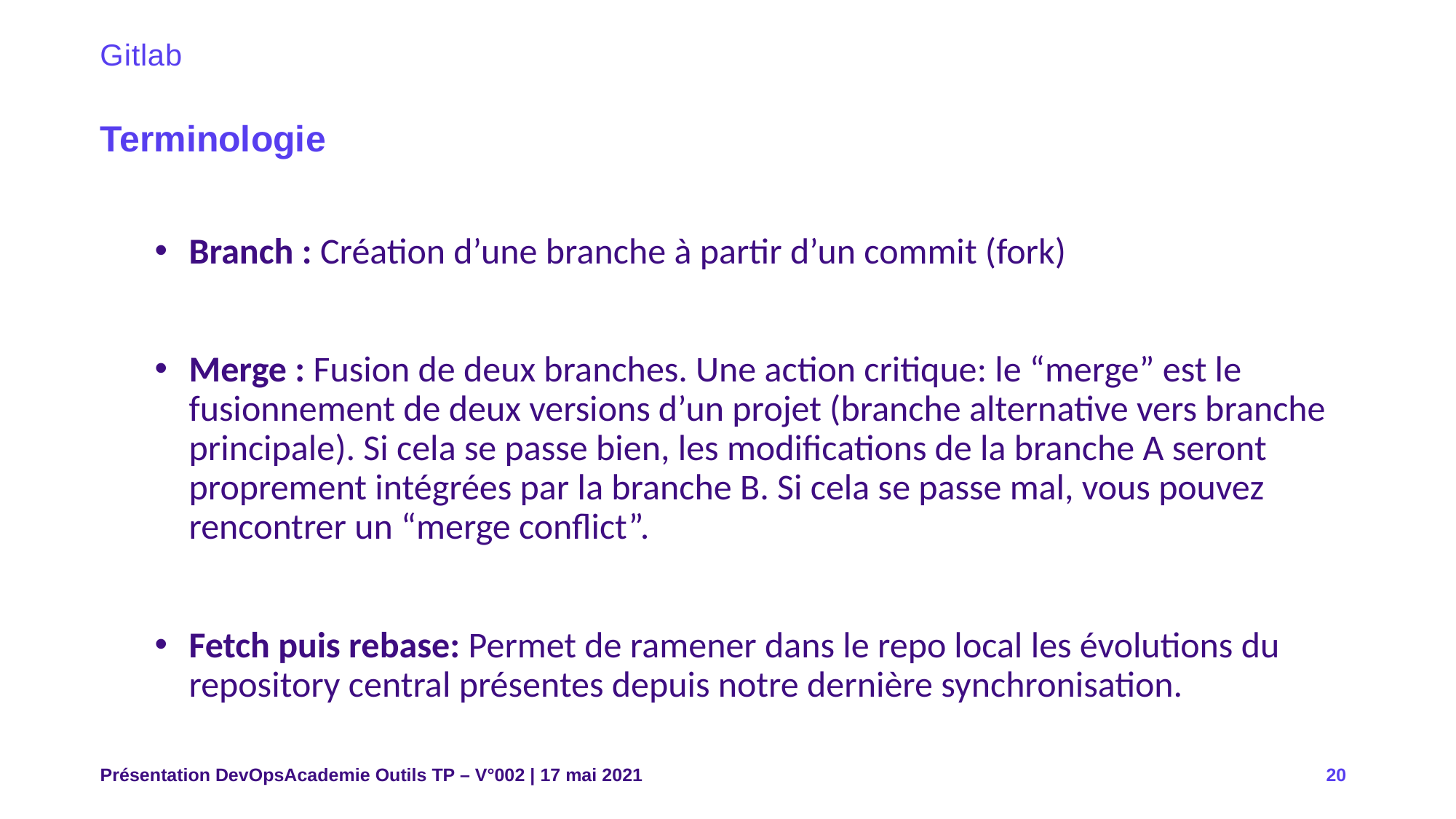

# Gitlab
Terminologie

Branch : Création d’une branche à partir d’un commit (fork)

Merge : Fusion de deux branches. Une action critique: le “merge” est le fusionnement de deux versions d’un projet (branche alternative vers branche principale). Si cela se passe bien, les modifications de la branche A seront proprement intégrées par la branche B. Si cela se passe mal, vous pouvez rencontrer un “merge conflict”.

Fetch puis rebase: Permet de ramener dans le repo local les évolutions du repository central présentes depuis notre dernière synchronisation.

Présentation DevOpsAcademie Outils TP – V°002 | 17 mai 2021
20